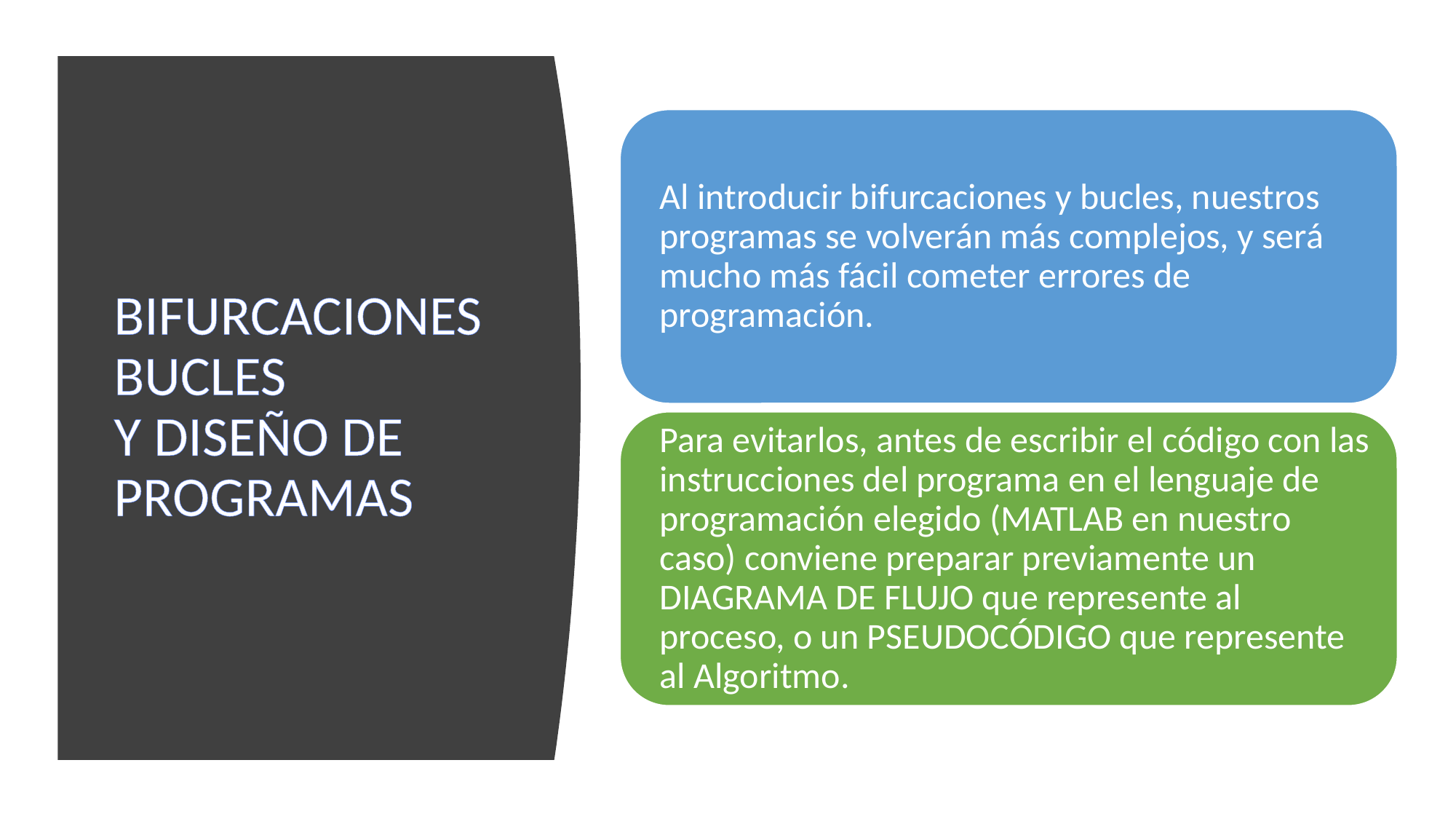

Al introducir bifurcaciones y bucles, nuestros programas se volverán más complejos, y será mucho más fácil cometer errores de programación.
Para evitarlos, antes de escribir el código con las instrucciones del programa en el lenguaje de programación elegido (MATLAB en nuestro caso) conviene preparar previamente un DIAGRAMA DE FLUJO que represente al proceso, o un PSEUDOCÓDIGO que represente al Algoritmo.

# Bifurcaciones bucles y diseño de programas